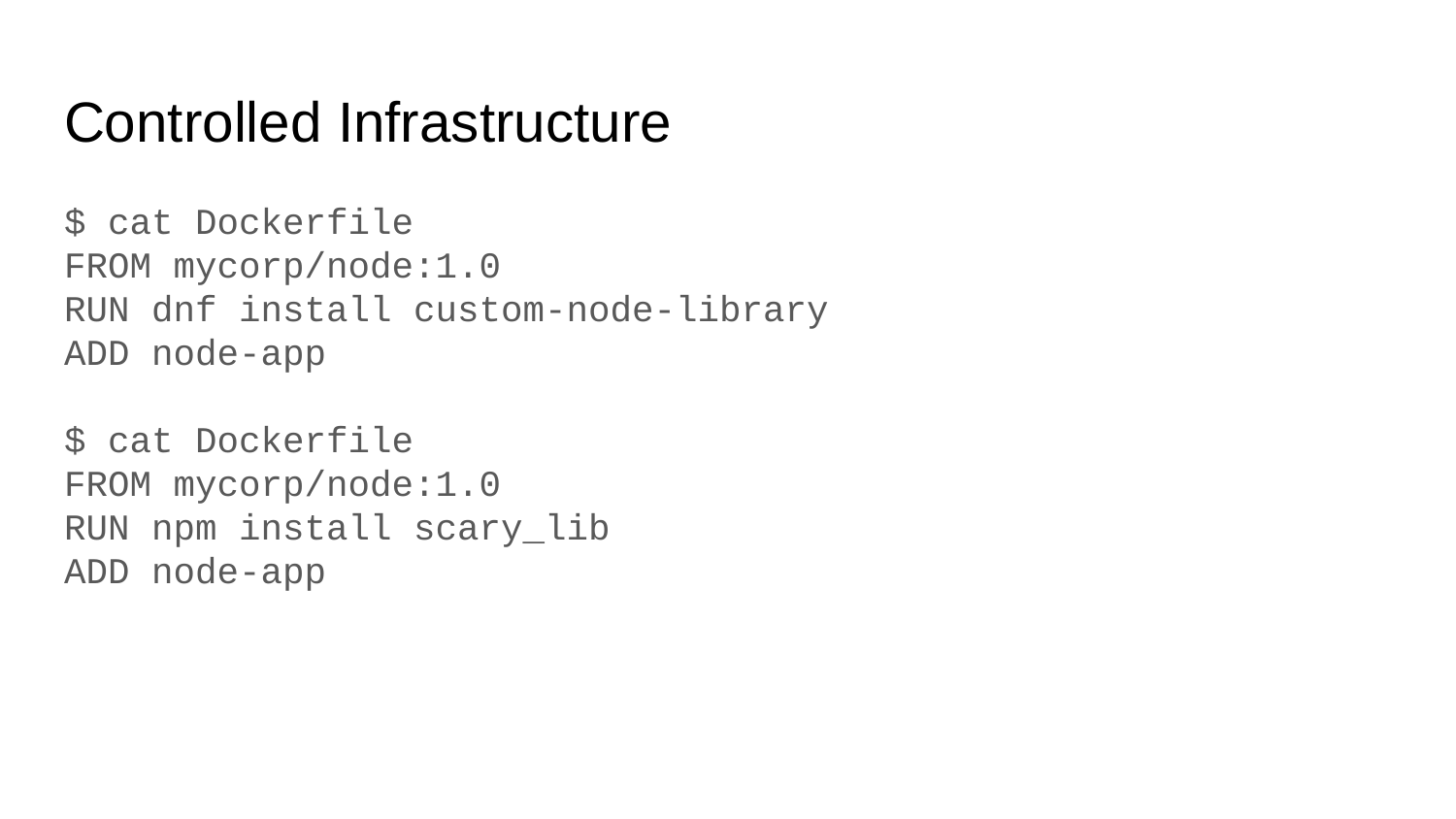

# Controlled Infrastructure
$ cat Dockerfile
FROM mycorp/node:1.0
RUN dnf install custom-node-library
ADD node-app

$ cat Dockerfile
FROM mycorp/node:1.0
RUN npm install scary_lib
ADD node-app